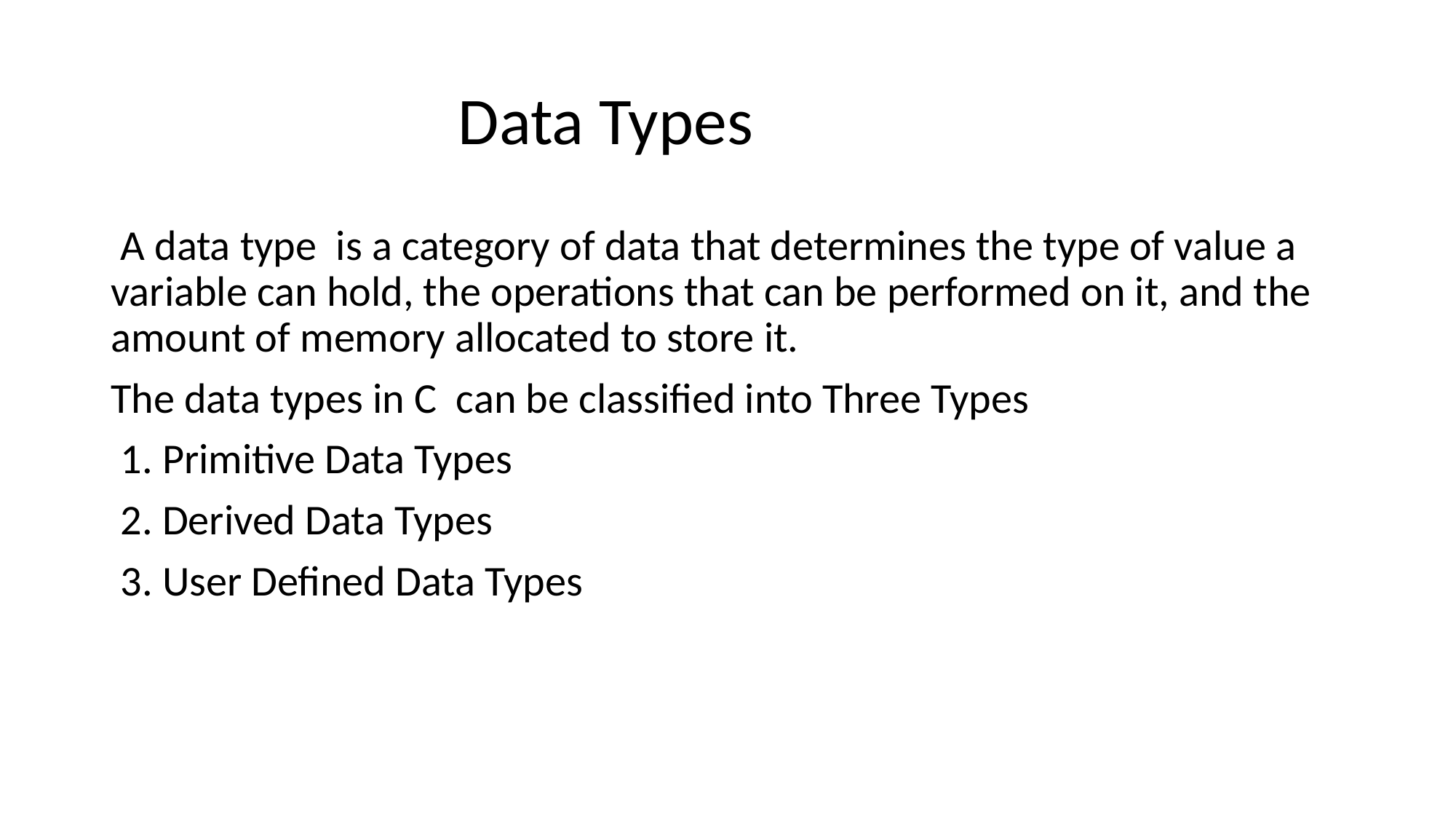

# Data Types
 A data type  is a category of data that determines the type of value a variable can hold, the operations that can be performed on it, and the amount of memory allocated to store it.
The data types in C  can be classified into Three Types
 1. Primitive Data Types
 2. Derived Data Types
 3. User Defined Data Types